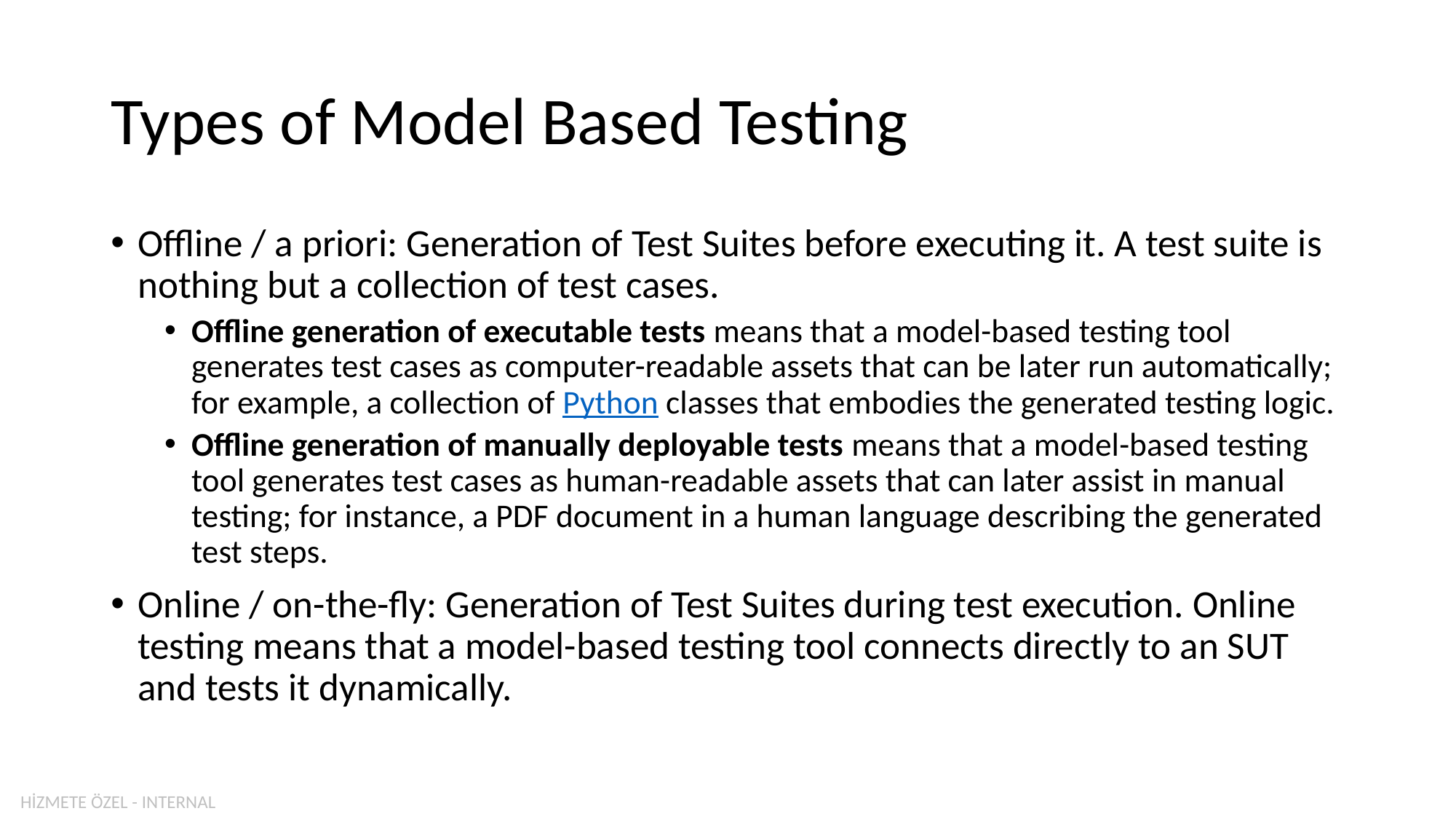

# Types of Model Based Testing
Offline / a priori: Generation of Test Suites before executing it. A test suite is nothing but a collection of test cases.
Offline generation of executable tests means that a model-based testing tool generates test cases as computer-readable assets that can be later run automatically; for example, a collection of Python classes that embodies the generated testing logic.
Offline generation of manually deployable tests means that a model-based testing tool generates test cases as human-readable assets that can later assist in manual testing; for instance, a PDF document in a human language describing the generated test steps.
Online / on-the-fly: Generation of Test Suites during test execution. Online testing means that a model-based testing tool connects directly to an SUT and tests it dynamically.